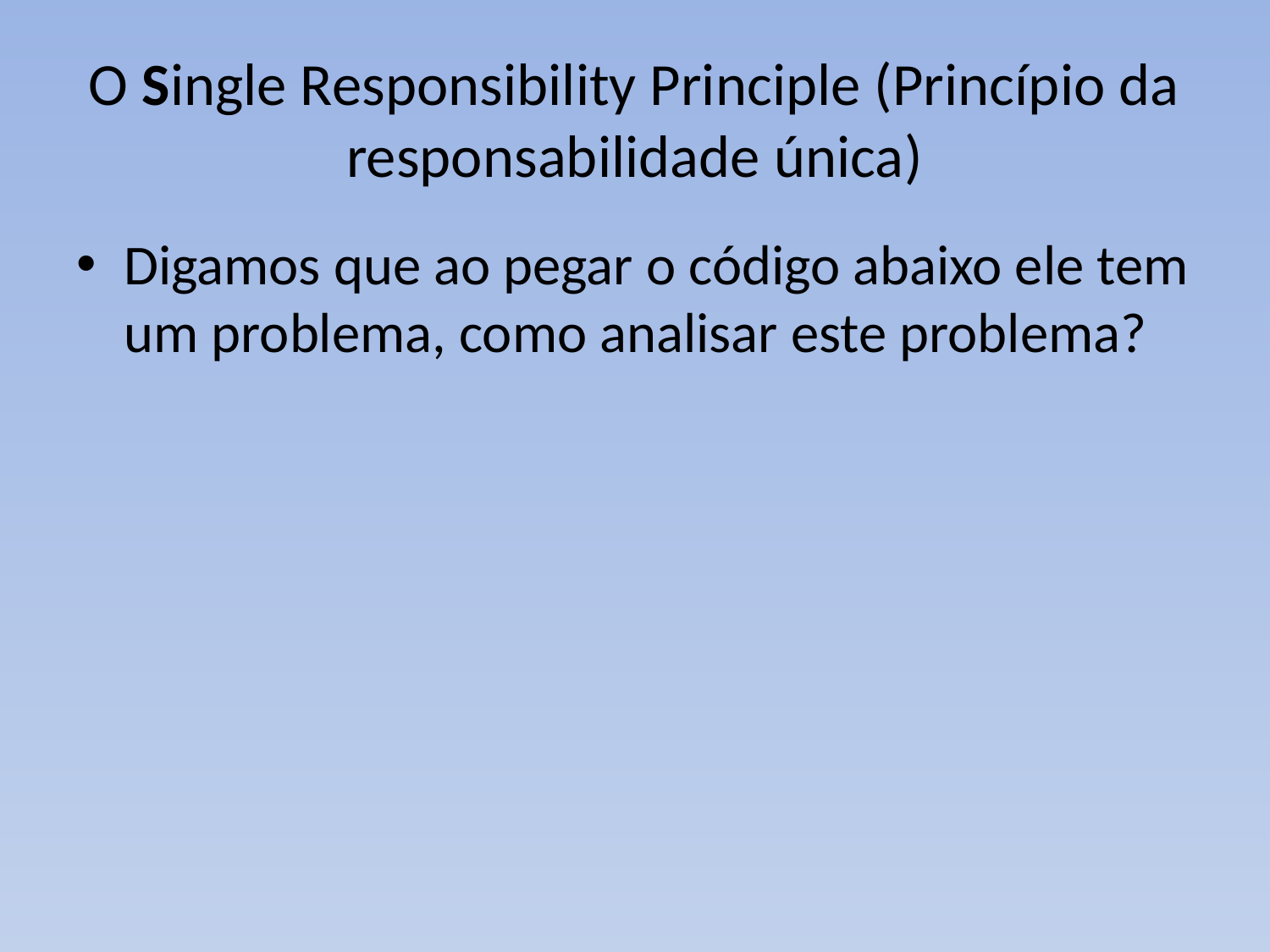

# O Single Responsibility Principle (Princípio da responsabilidade única)
Digamos que ao pegar o código abaixo ele tem um problema, como analisar este problema?